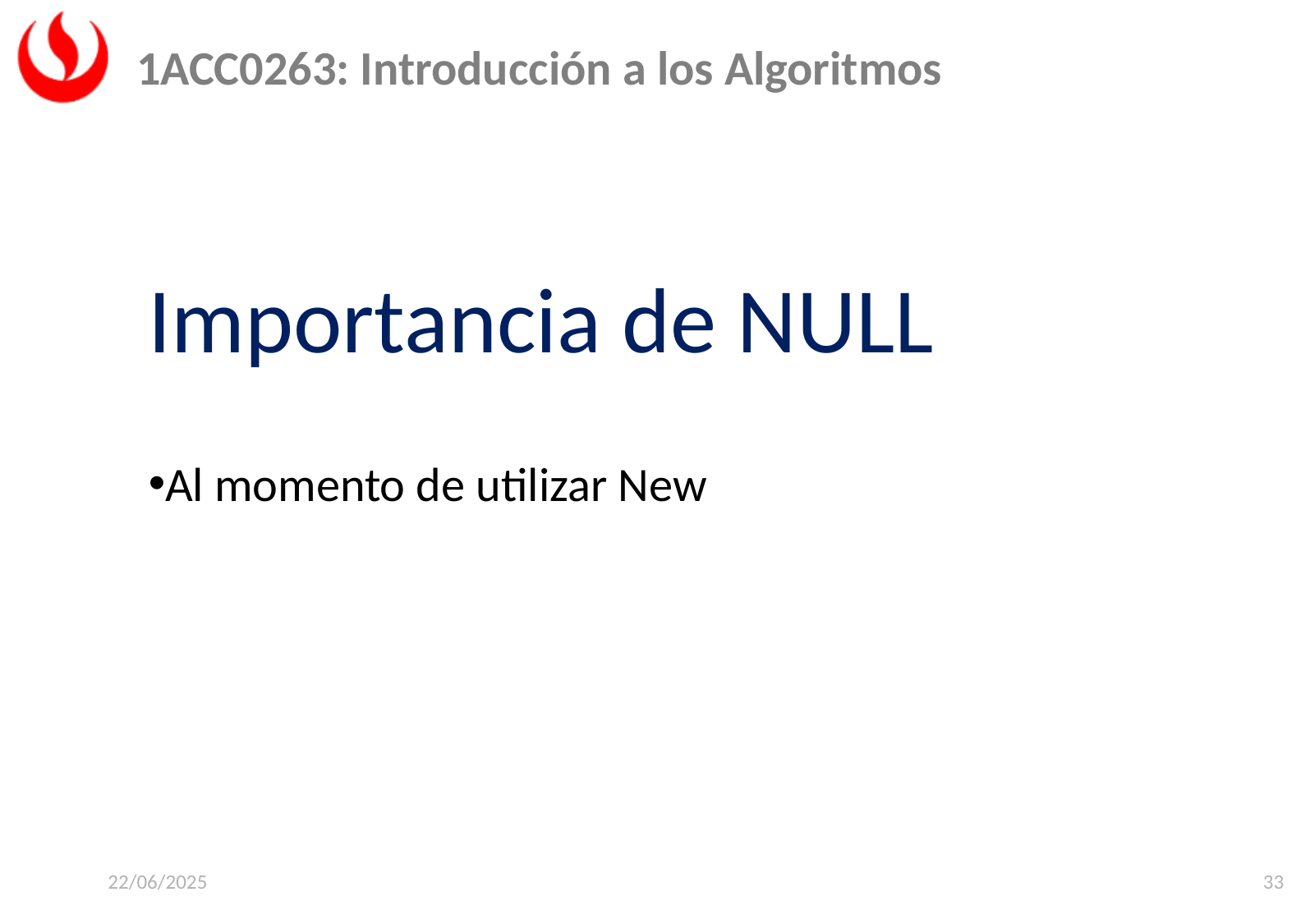

Importancia de NULL
Al momento de utilizar New
22/06/2025
33